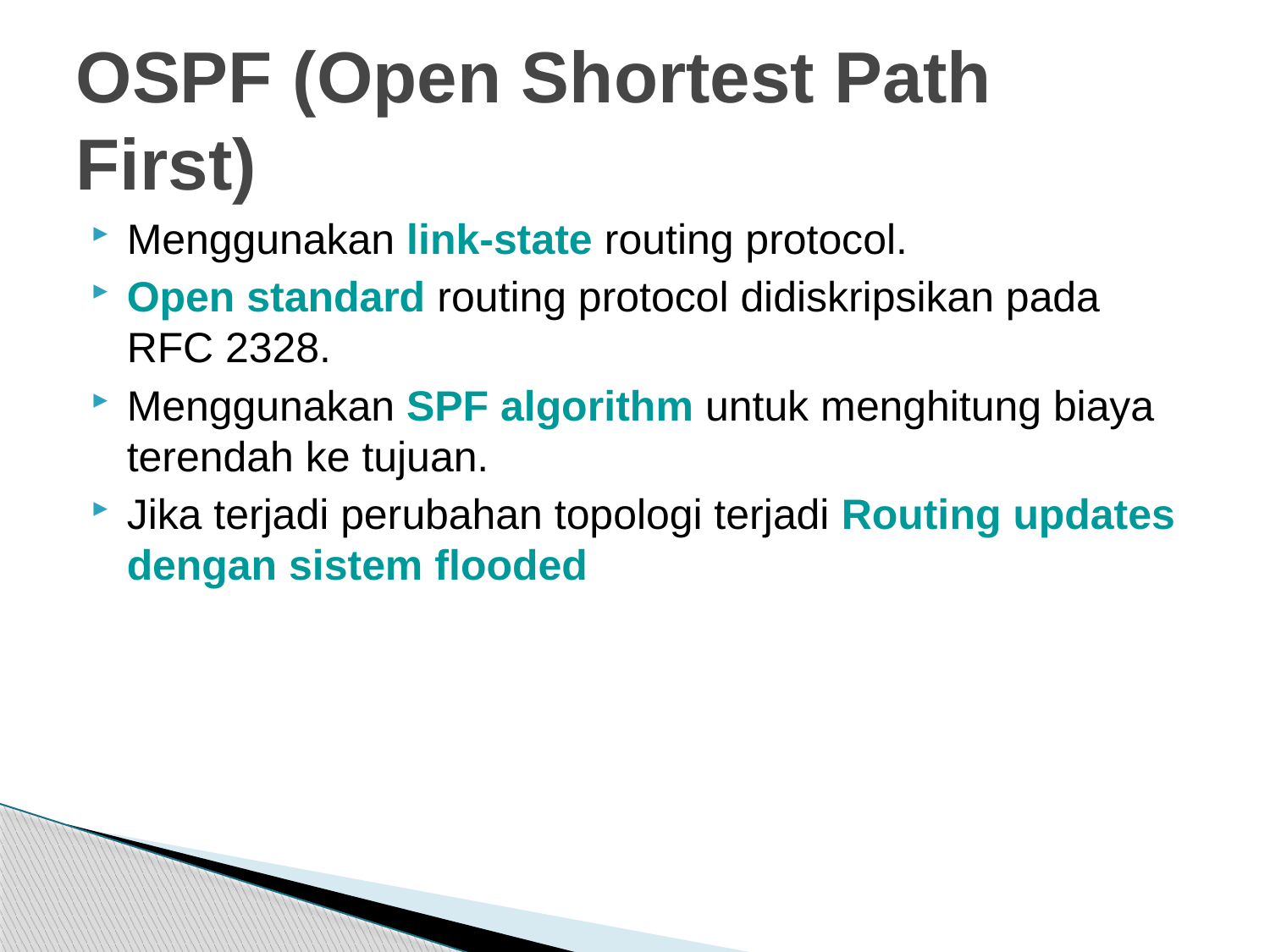

# OSPF (Open Shortest Path First)
Menggunakan link-state routing protocol.
Open standard routing protocol didiskripsikan pada RFC 2328.
Menggunakan SPF algorithm untuk menghitung biaya terendah ke tujuan.
Jika terjadi perubahan topologi terjadi Routing updates dengan sistem flooded